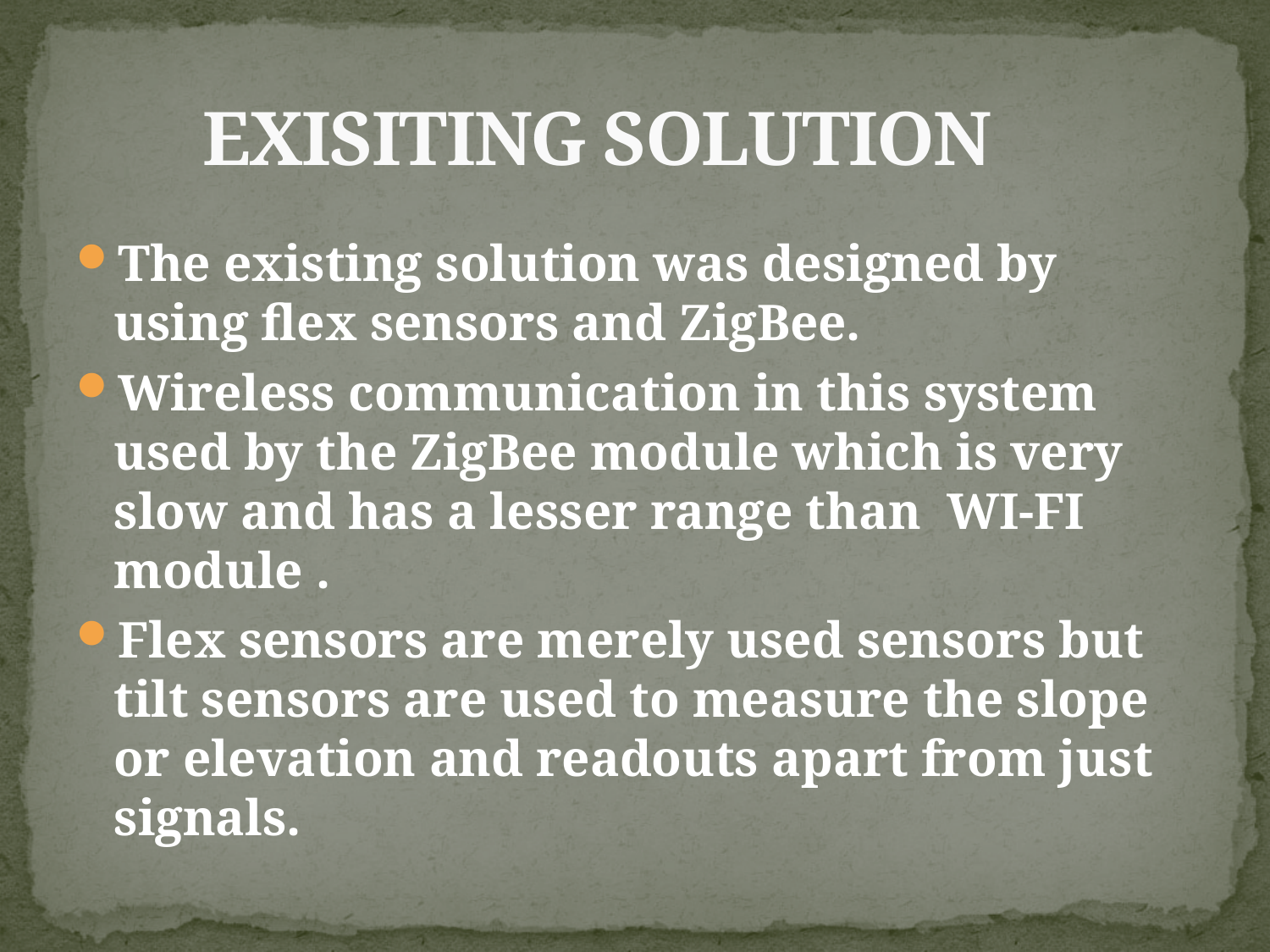

# EXISITING SOLUTION
The existing solution was designed by using flex sensors and ZigBee.
Wireless communication in this system used by the ZigBee module which is very slow and has a lesser range than  WI-FI module .
Flex sensors are merely used sensors but tilt sensors are used to measure the slope or elevation and readouts apart from just signals.